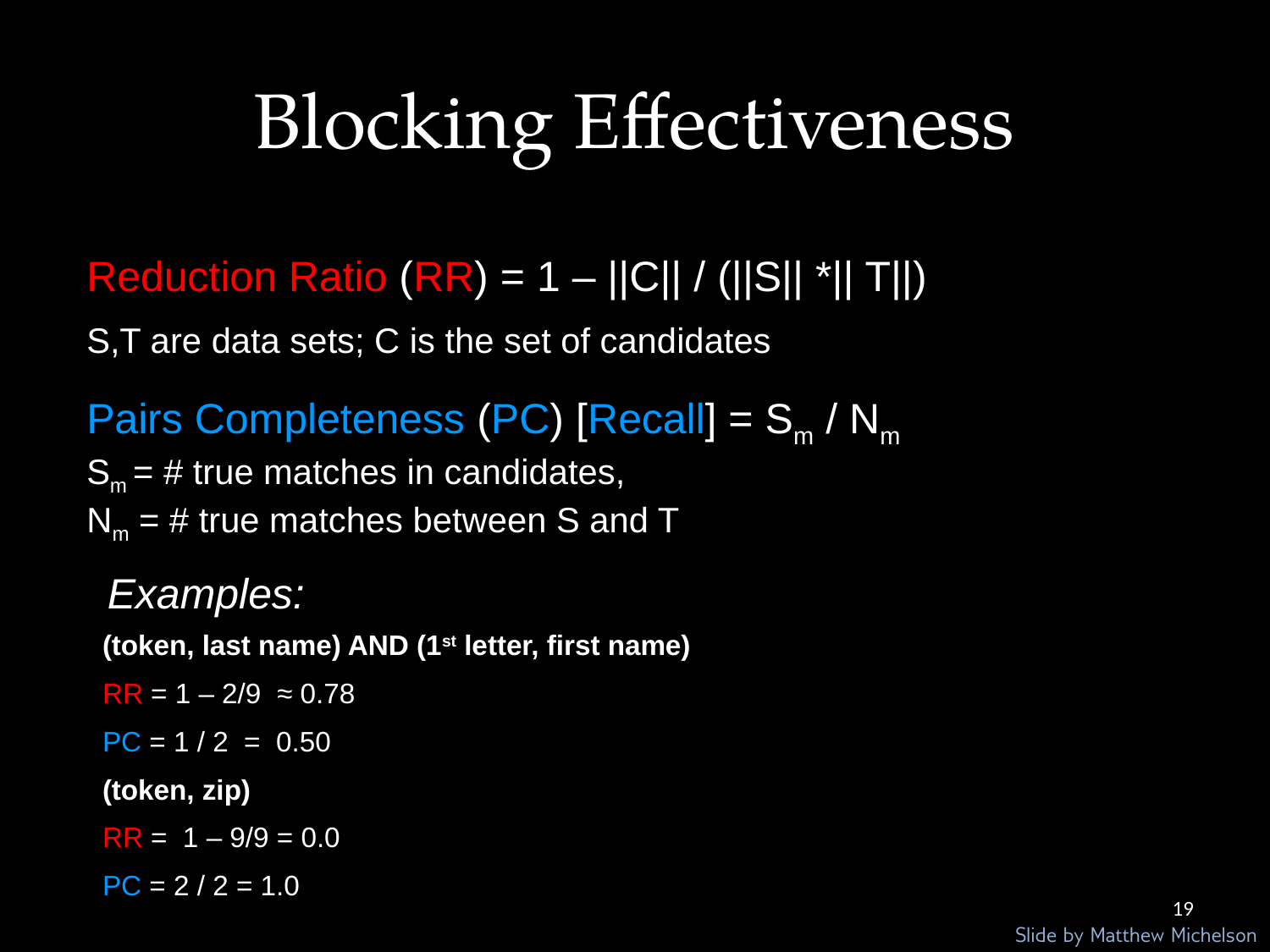

# Blocking Effectiveness
Reduction Ratio (RR) = 1 – ||C|| / (||S|| *|| T||)
S,T are data sets; C is the set of candidates
Pairs Completeness (PC) [Recall] = Sm / Nm
Sm = # true matches in candidates,
Nm = # true matches between S and T
Examples:
(token, last name) AND (1st letter, first name)
RR = 1 – 2/9  ≈ 0.78
PC = 1 / 2  =  0.50
(token, zip)
RR =  1 – 9/9 = 0.0
PC = 2 / 2 = 1.0
19
Slide by Matthew Michelson